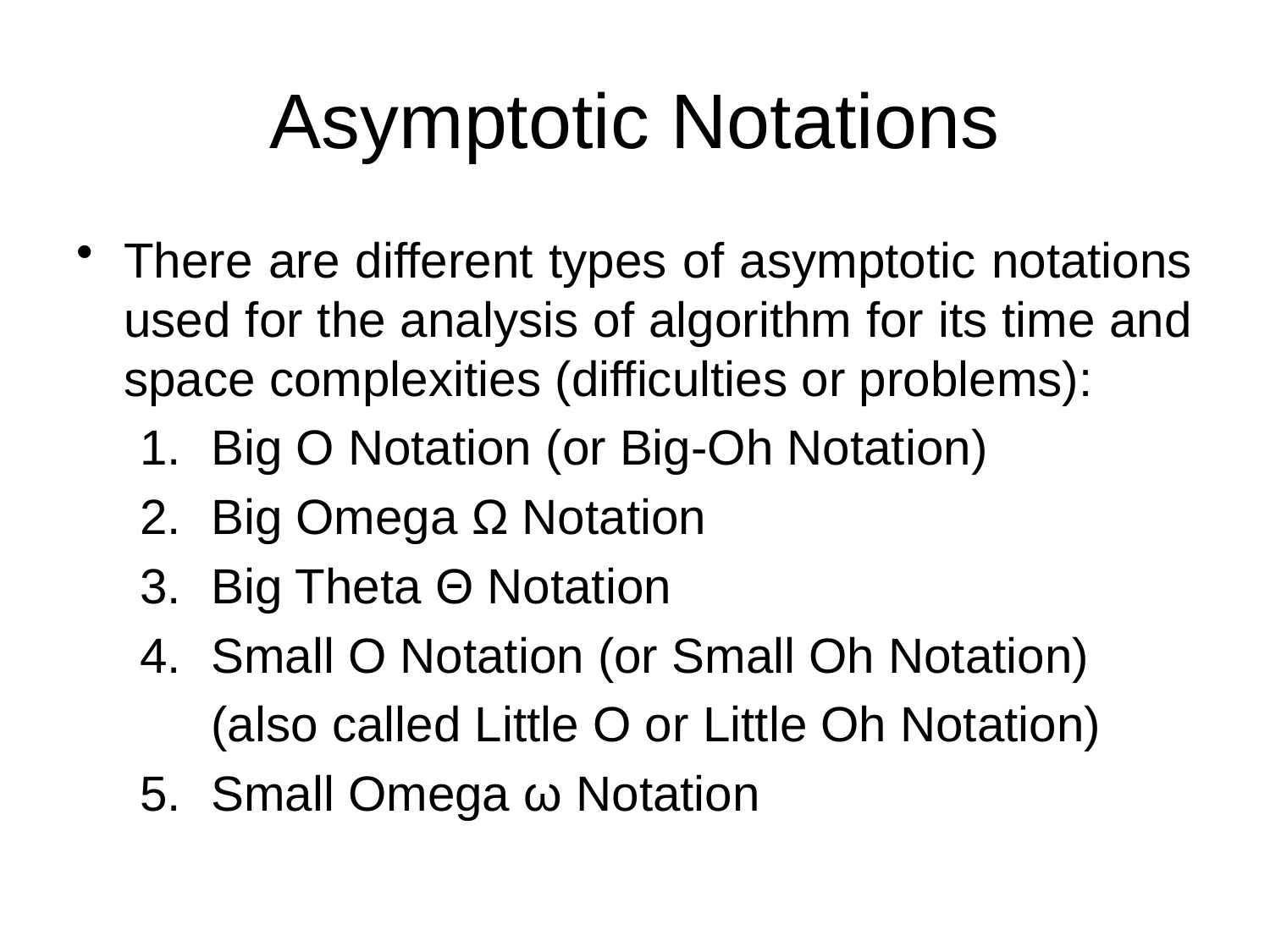

# Asymptotic Notations
There are different types of asymptotic notations used for the analysis of algorithm for its time and space complexities (difficulties or problems):
Big O Notation (or Big-Oh Notation)
Big Omega Ω Notation
Big Theta Θ Notation
Small O Notation (or Small Oh Notation)
	(also called Little O or Little Oh Notation)
Small Omega ω Notation